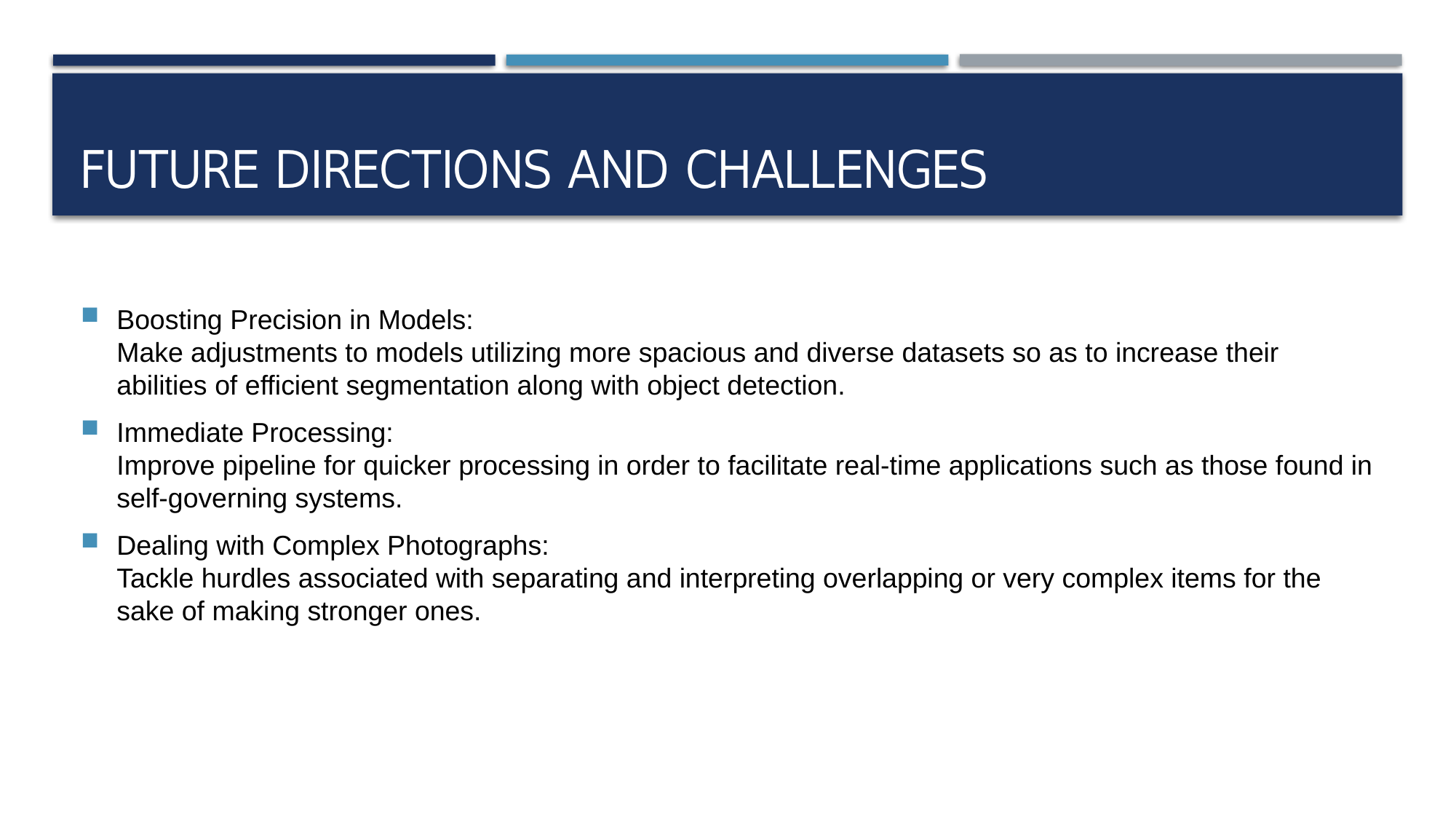

# Future Directions and Challenges
Boosting Precision in Models:
Make adjustments to models utilizing more spacious and diverse datasets so as to increase their abilities of efficient segmentation along with object detection.
Immediate Processing:
Improve pipeline for quicker processing in order to facilitate real-time applications such as those found in self-governing systems.
Dealing with Complex Photographs:
Tackle hurdles associated with separating and interpreting overlapping or very complex items for the sake of making stronger ones.